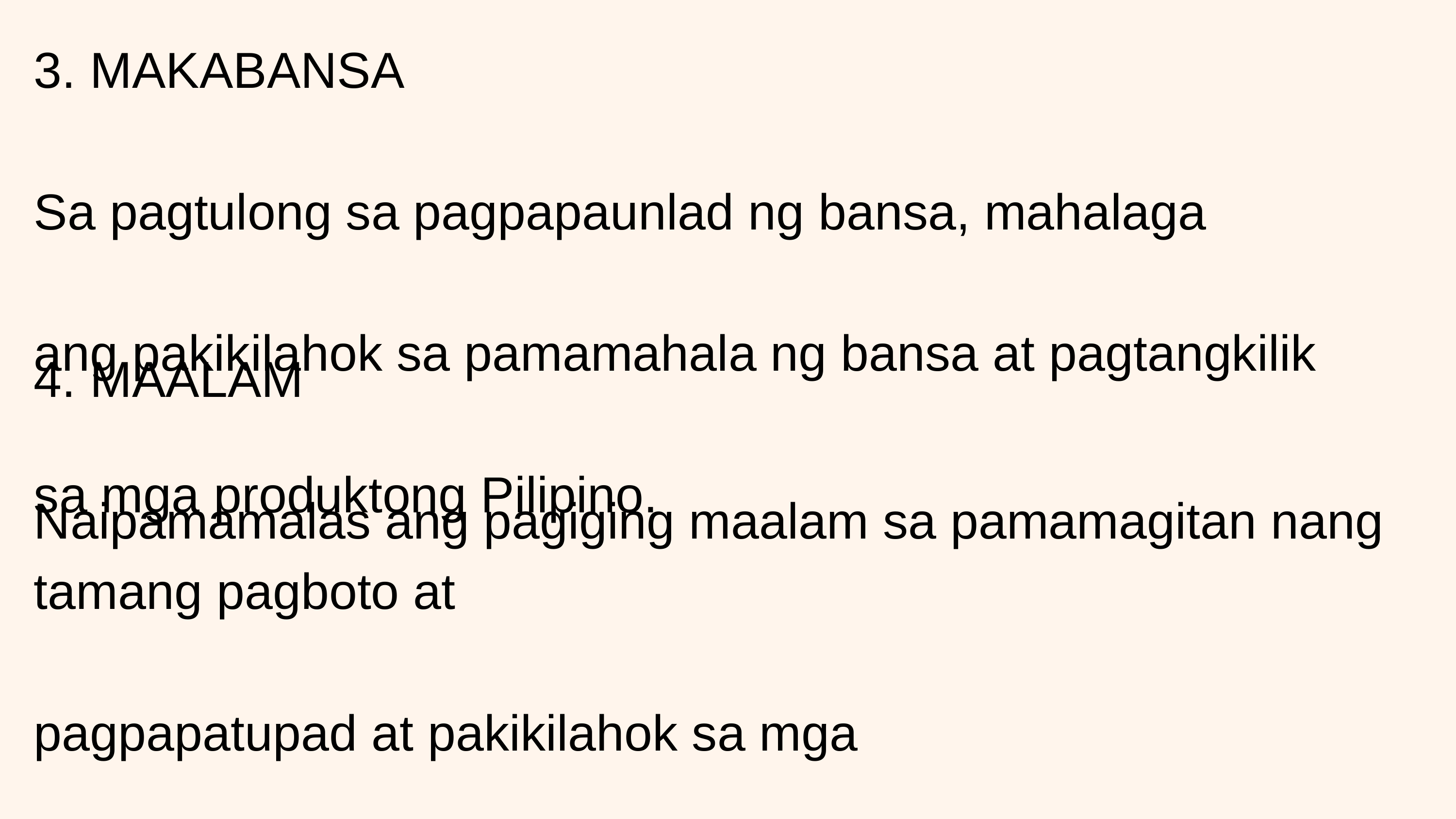

3. MAKABANSA
Sa pagtulong sa pagpapaunlad ng bansa, mahalaga
ang pakikilahok sa pamamahala ng bansa at pagtangkilik
sa mga produktong Pilipino.
4. MAALAM
Naipamamalas ang pagiging maalam sa pamamagitan nang tamang pagboto at
pagpapatupad at pakikilahok sa mga
proyektong pangkaunlaran sa
komunidad